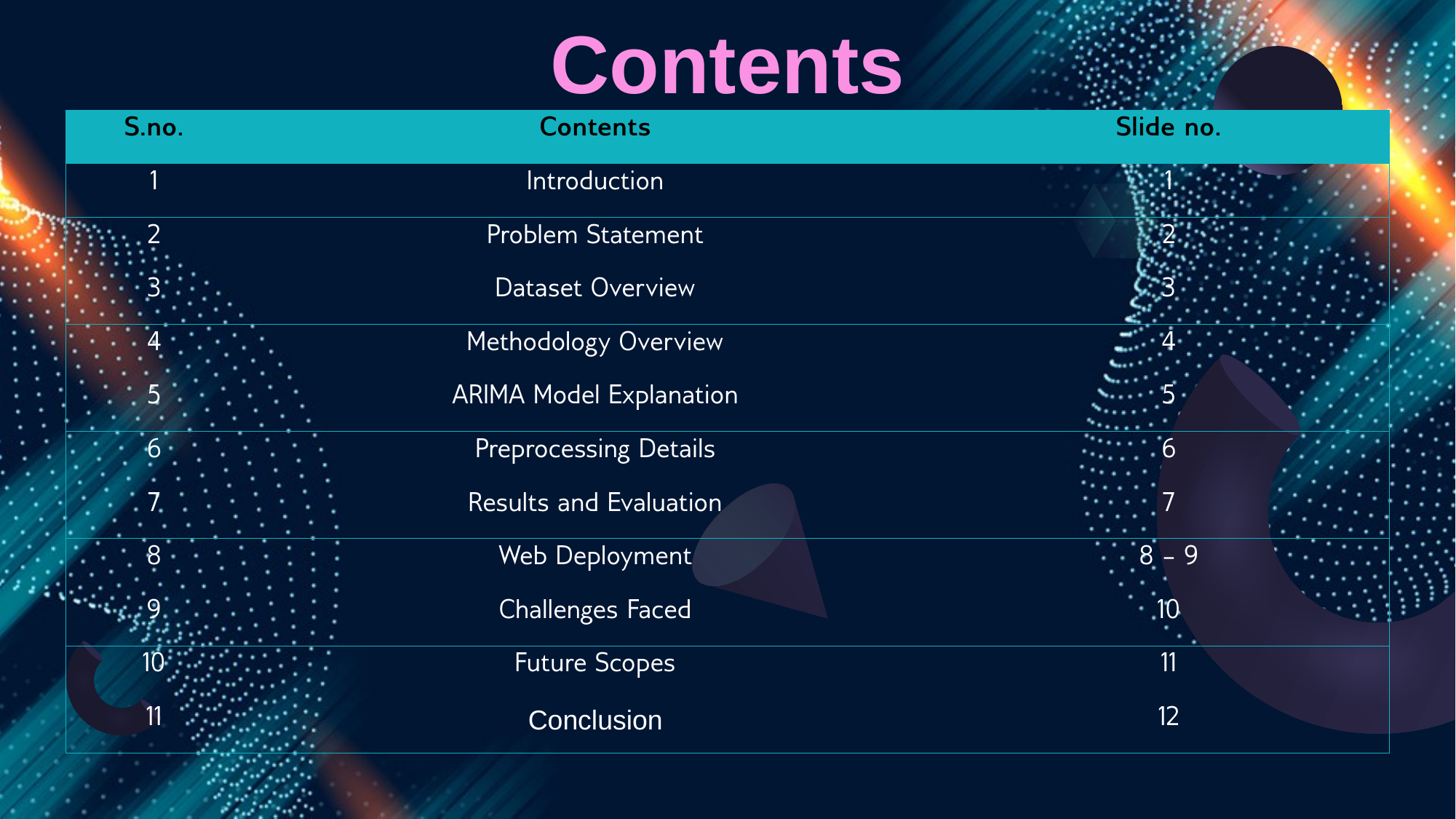

# Contents
| S.no. | Contents | Slide no. |
| --- | --- | --- |
| 1 | Introduction | 1 |
| 2 | Problem Statement | 2 |
| 3 | Dataset Overview | 3 |
| 4 | Methodology Overview | 4 |
| 5 | ARIMA Model Explanation | 5 |
| 6 | Preprocessing Details | 6 |
| 7 | Results and Evaluation | 7 |
| 8 | Web Deployment | 8 – 9 |
| 9 | Challenges Faced | 10 |
| 10 | Future Scopes | 11 |
| 11 | Conclusion | 12 |